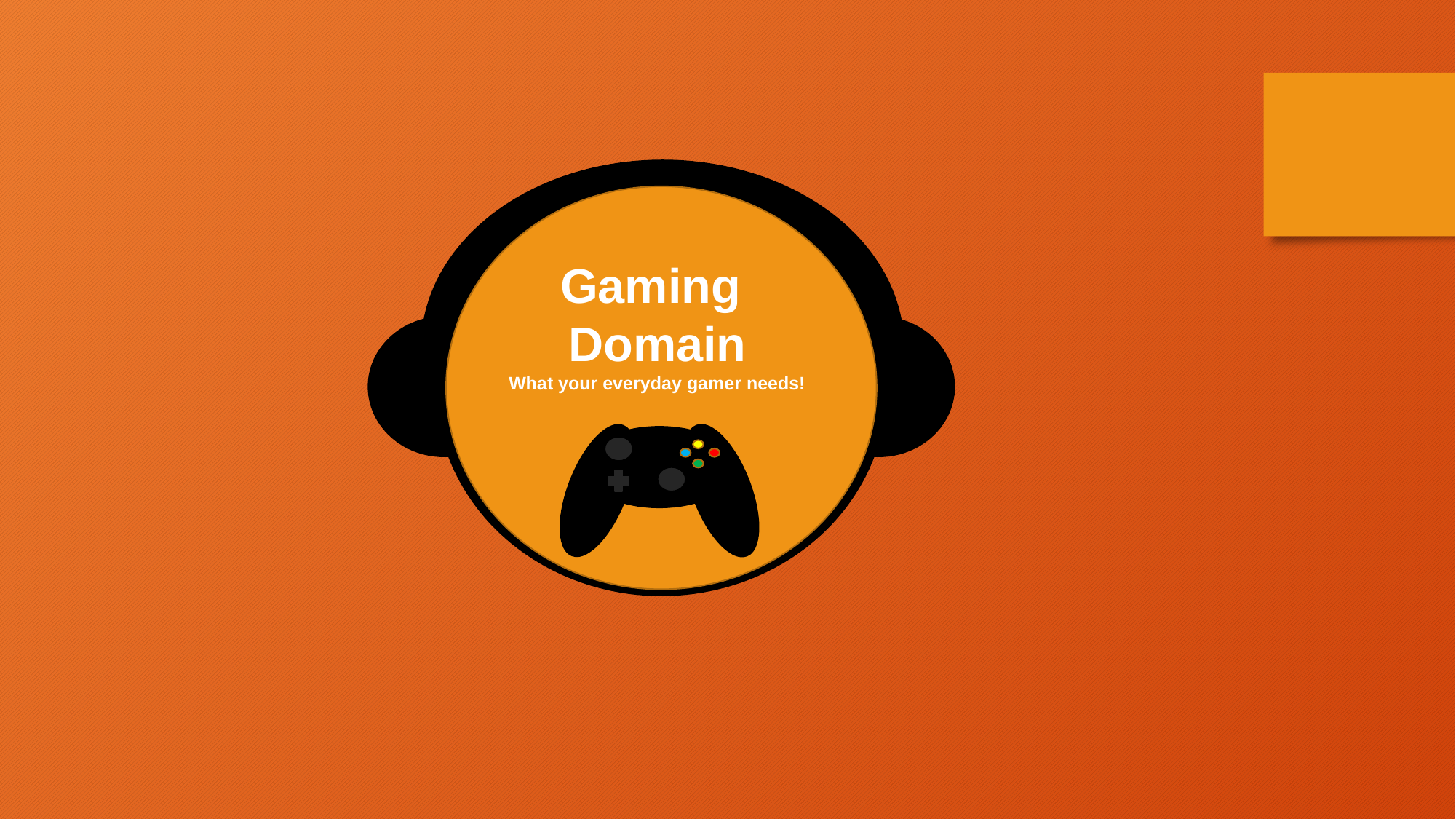

Gaming
Domain
What your everyday gamer needs!